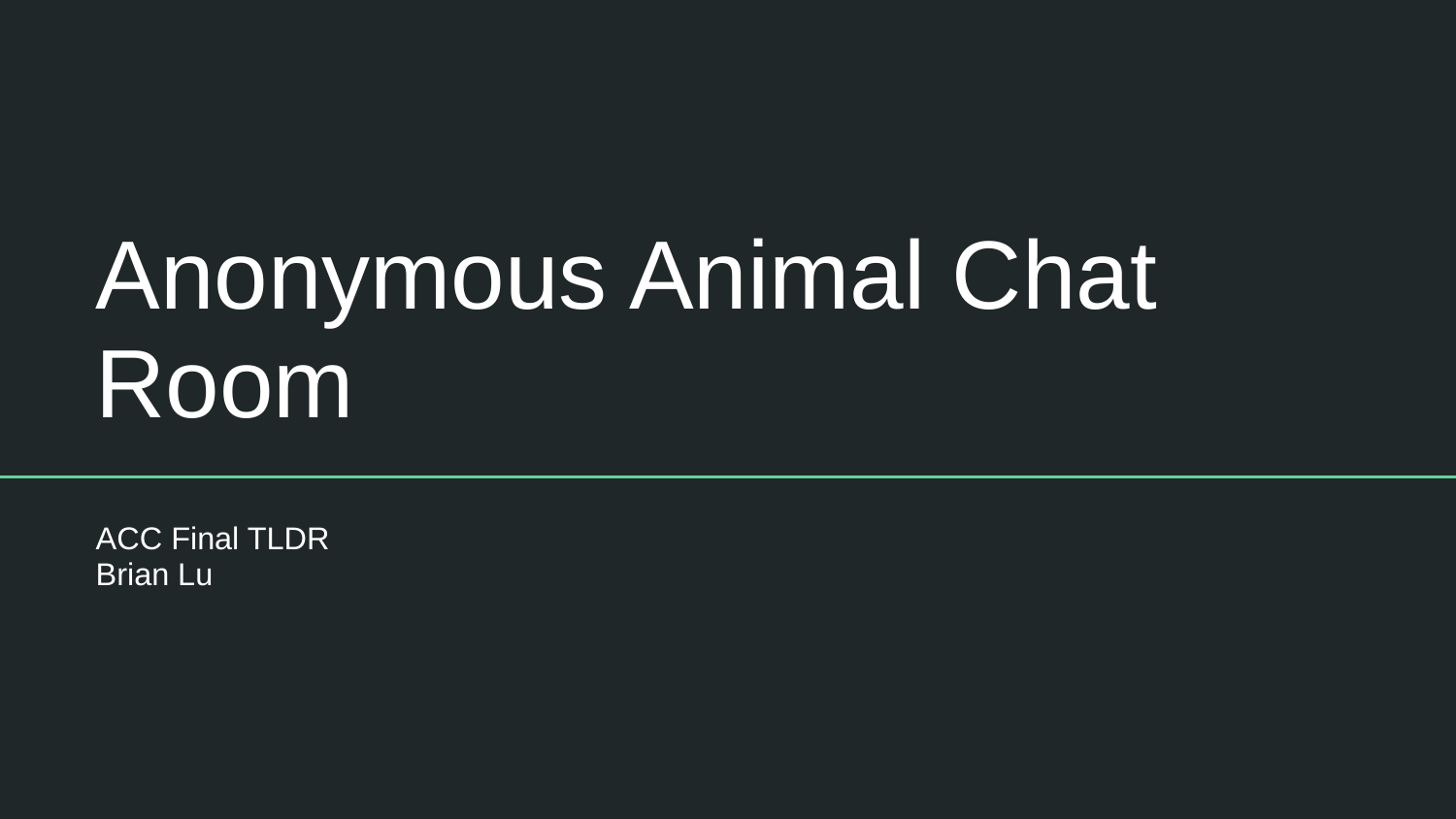

# Anonymous Animal Chat Room
ACC Final TLDR
Brian Lu